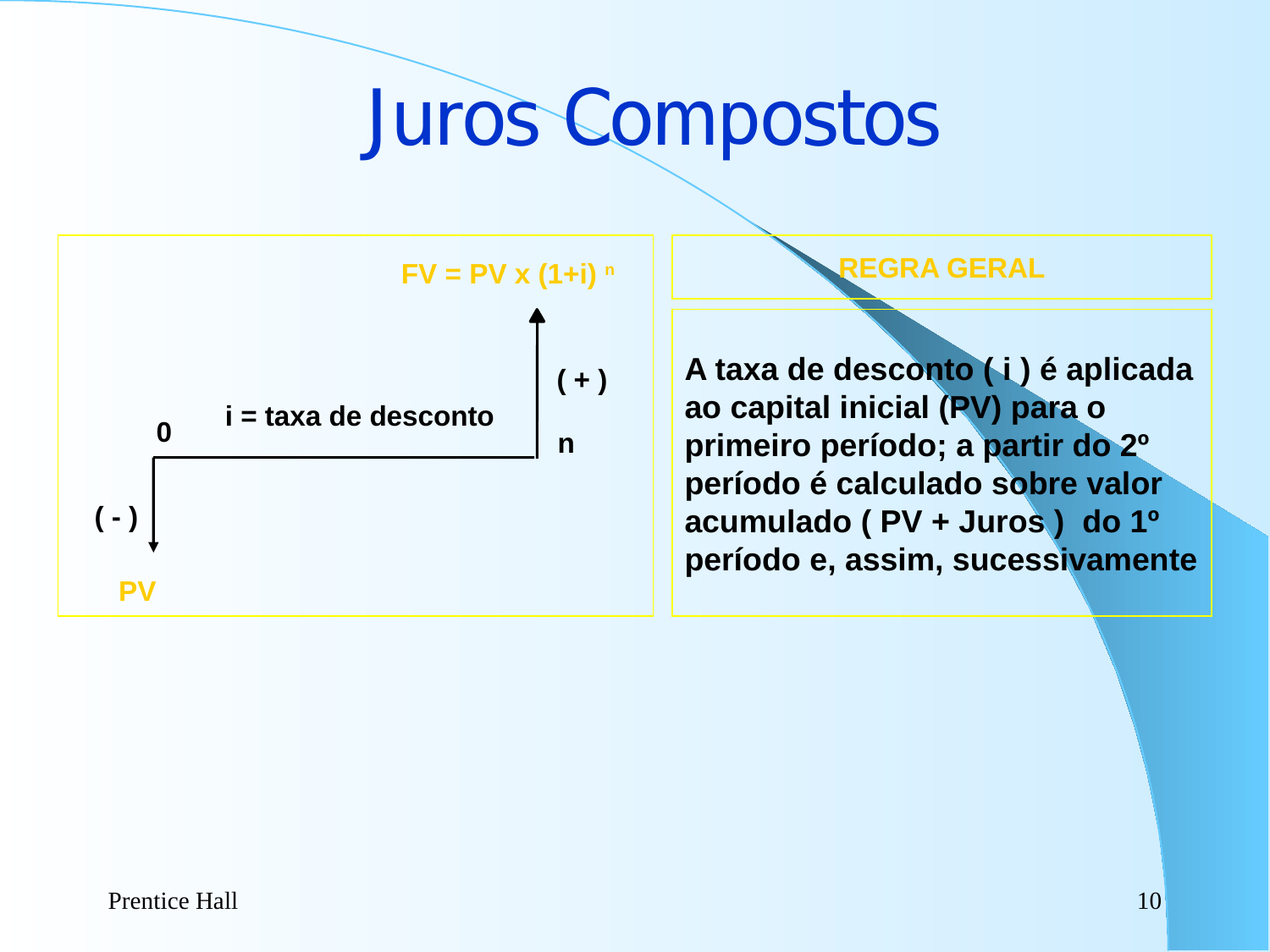

# Juros Compostos

REGRA GERAL
FV = PV x (1+i) n

A taxa de desconto ( i ) é aplicada ao capital inicial (PV) para o primeiro período; a partir do 2º período é calculado sobre valor   acumulado ( PV + Juros )  do 1º período e, assim, sucessivamente
( + )
i = taxa de desconto
0
n

( - )
PV
Prentice Hall
10